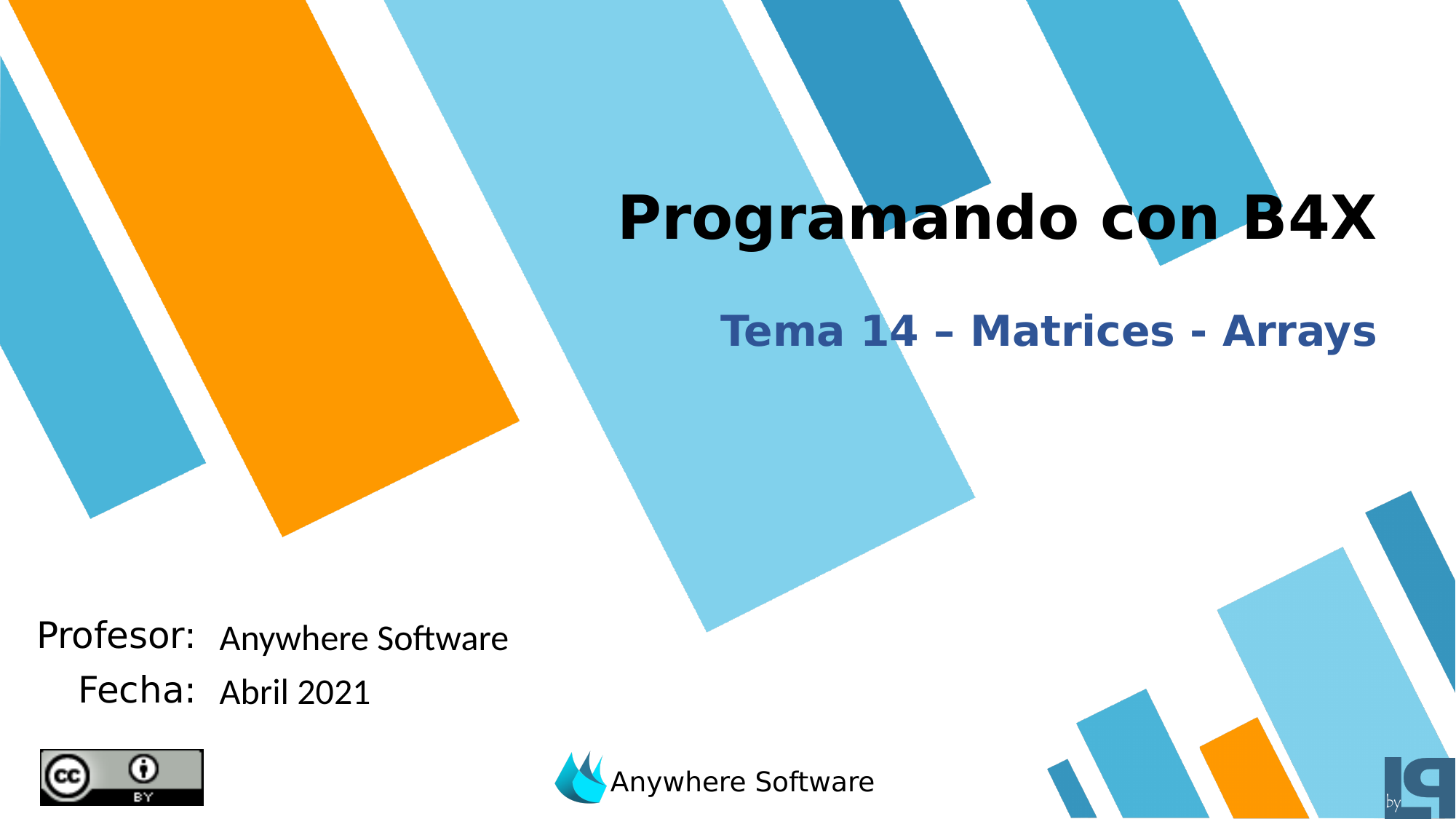

# Programando con B4X
Tema 14 – Matrices - Arrays
Anywhere Software
Abril 2021